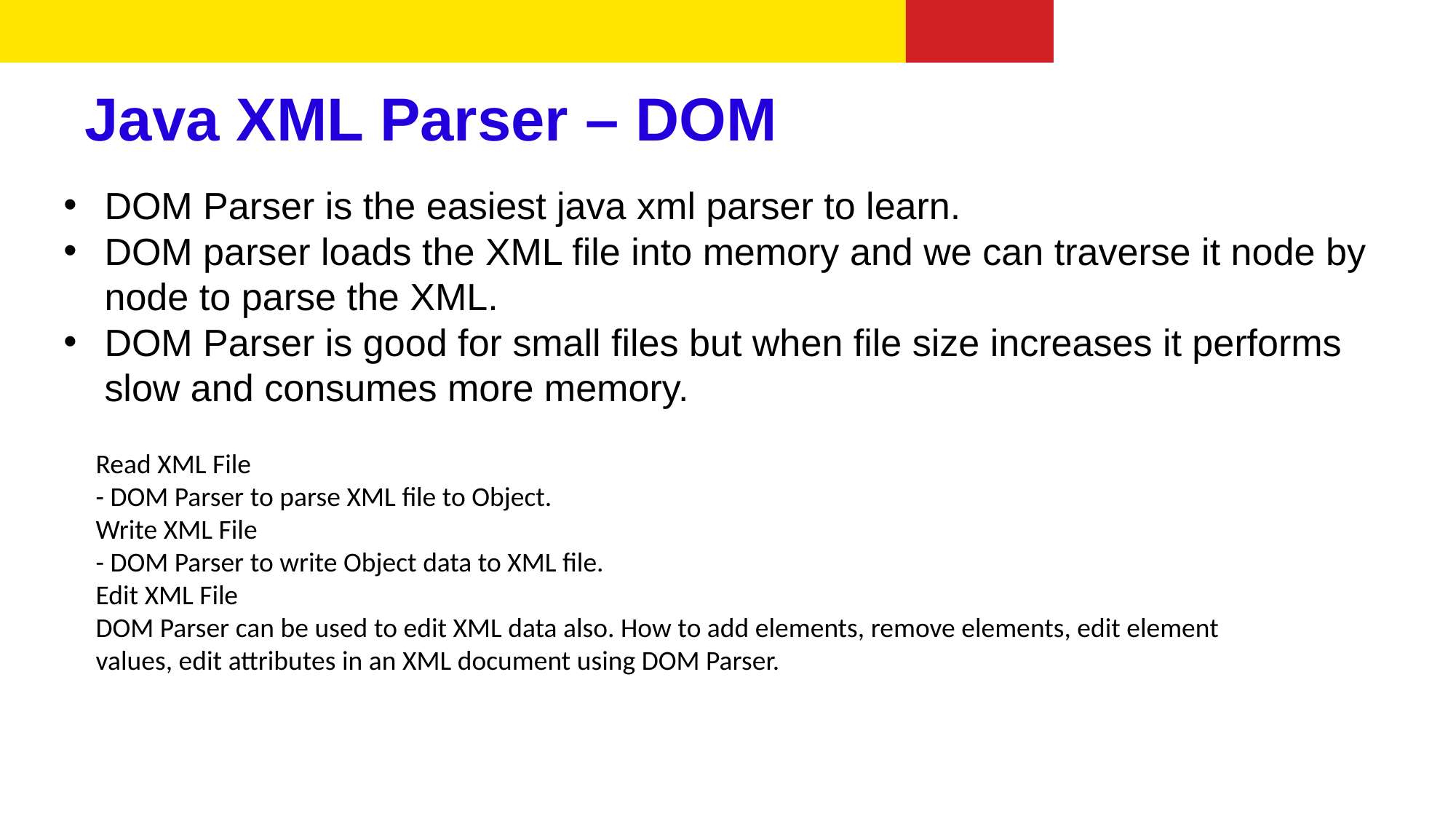

# Java XML Parser – DOM
DOM Parser is the easiest java xml parser to learn.
DOM parser loads the XML file into memory and we can traverse it node by node to parse the XML.
DOM Parser is good for small files but when file size increases it performs slow and consumes more memory.
Read XML File
- DOM Parser to parse XML file to Object.
Write XML File
- DOM Parser to write Object data to XML file.
Edit XML File
DOM Parser can be used to edit XML data also. How to add elements, remove elements, edit element values, edit attributes in an XML document using DOM Parser.